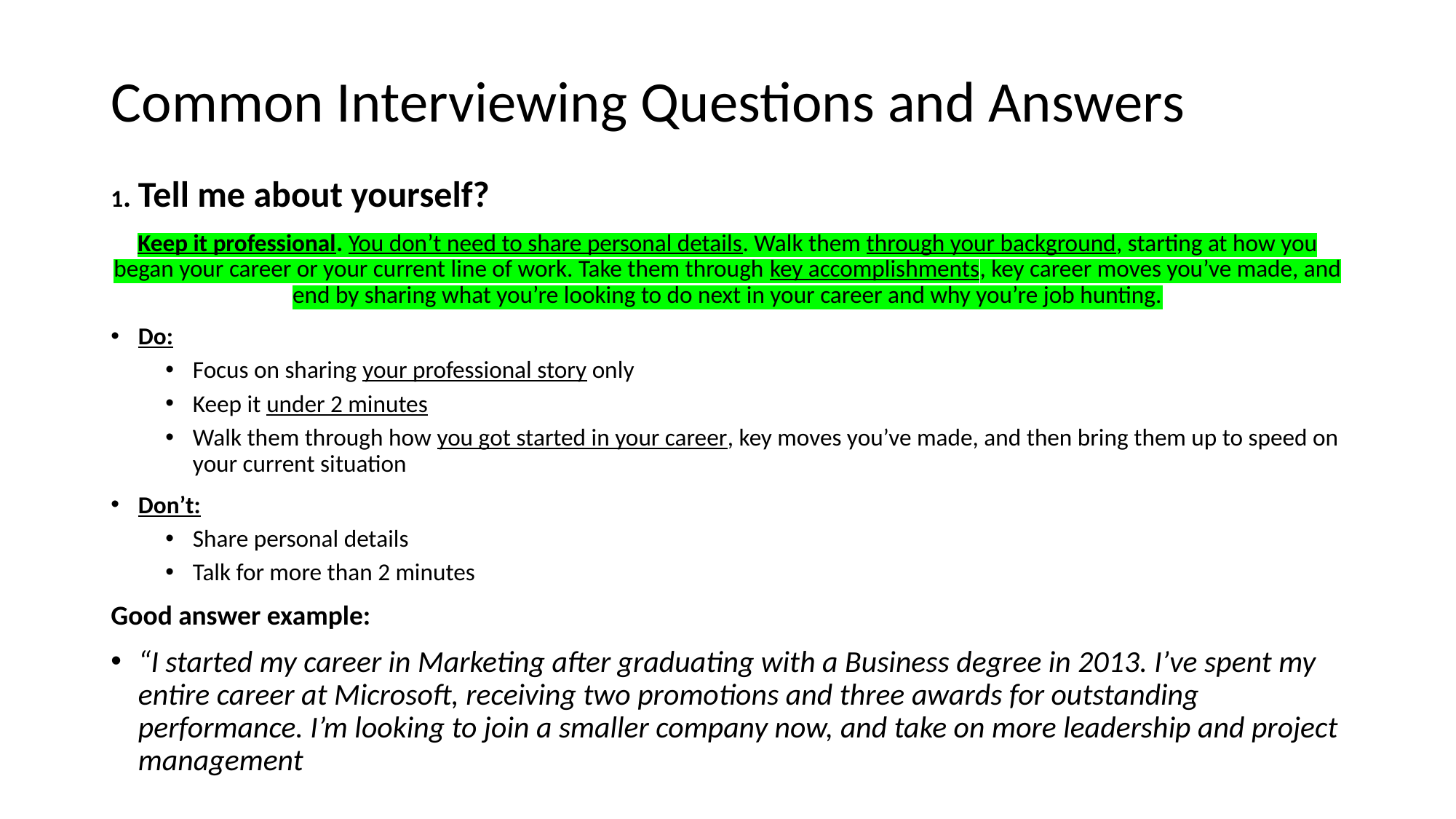

# Common Interviewing Questions and Answers
1. Tell me about yourself?
Keep it professional. You don’t need to share personal details. Walk them through your background, starting at how you began your career or your current line of work. Take them through key accomplishments, key career moves you’ve made, and end by sharing what you’re looking to do next in your career and why you’re job hunting.
Do:
Focus on sharing your professional story only
Keep it under 2 minutes
Walk them through how you got started in your career, key moves you’ve made, and then bring them up to speed on your current situation
Don’t:
Share personal details
Talk for more than 2 minutes
Good answer example:
“I started my career in Marketing after graduating with a Business degree in 2013. I’ve spent my entire career at Microsoft, receiving two promotions and three awards for outstanding performance. I’m looking to join a smaller company now, and take on more leadership and project management